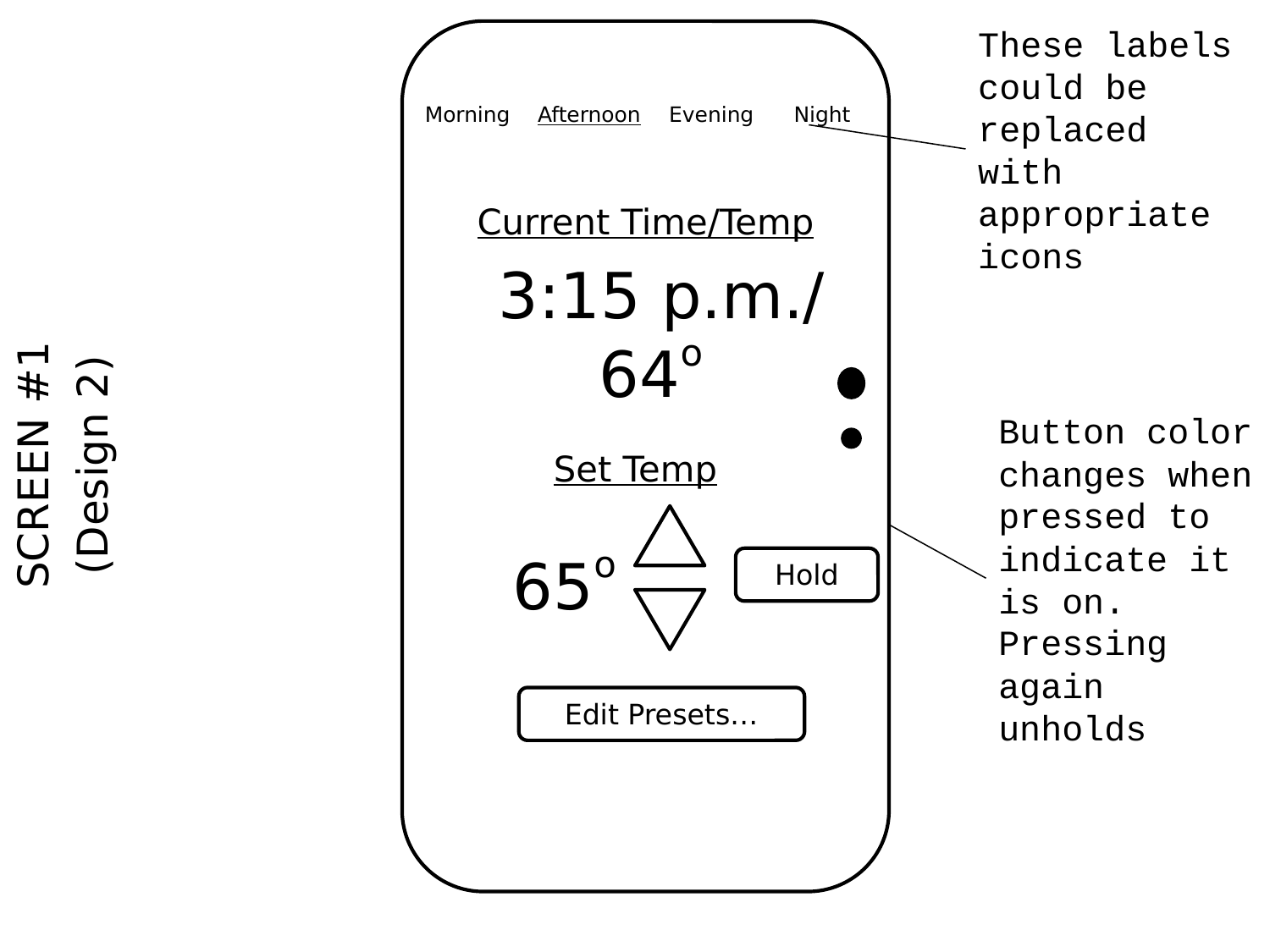

These labels could be replaced with appropriate icons

Morning

Afternoon

Evening

Night

Current Time/Temp
SCREEN #1
(Design 2)
3:15 p.m./
64o

Button color changes when pressed to indicate it is on. Pressing again unholds

Set Temp

65o
Hold

Edit Presets…
6